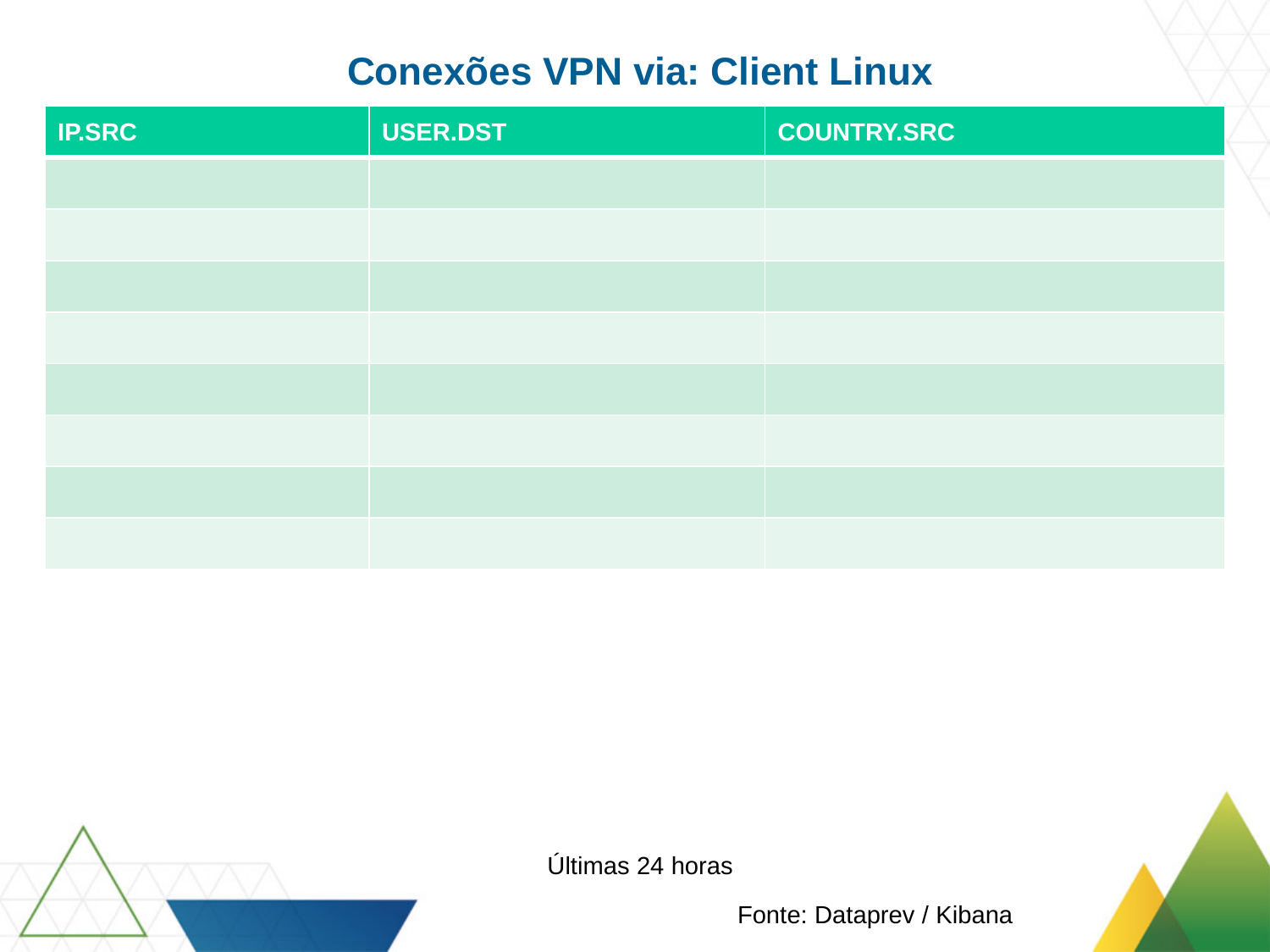

Conexões VPN via: Client Linux
| IP.SRC | USER.DST | COUNTRY.SRC |
| --- | --- | --- |
|  |  |  |
|  |  |  |
|  |  |  |
|  |  |  |
|  |  |  |
|  |  |  |
|  |  |  |
|  |  |  |

Últimas 24 horas
Fonte: Dataprev / Kibana